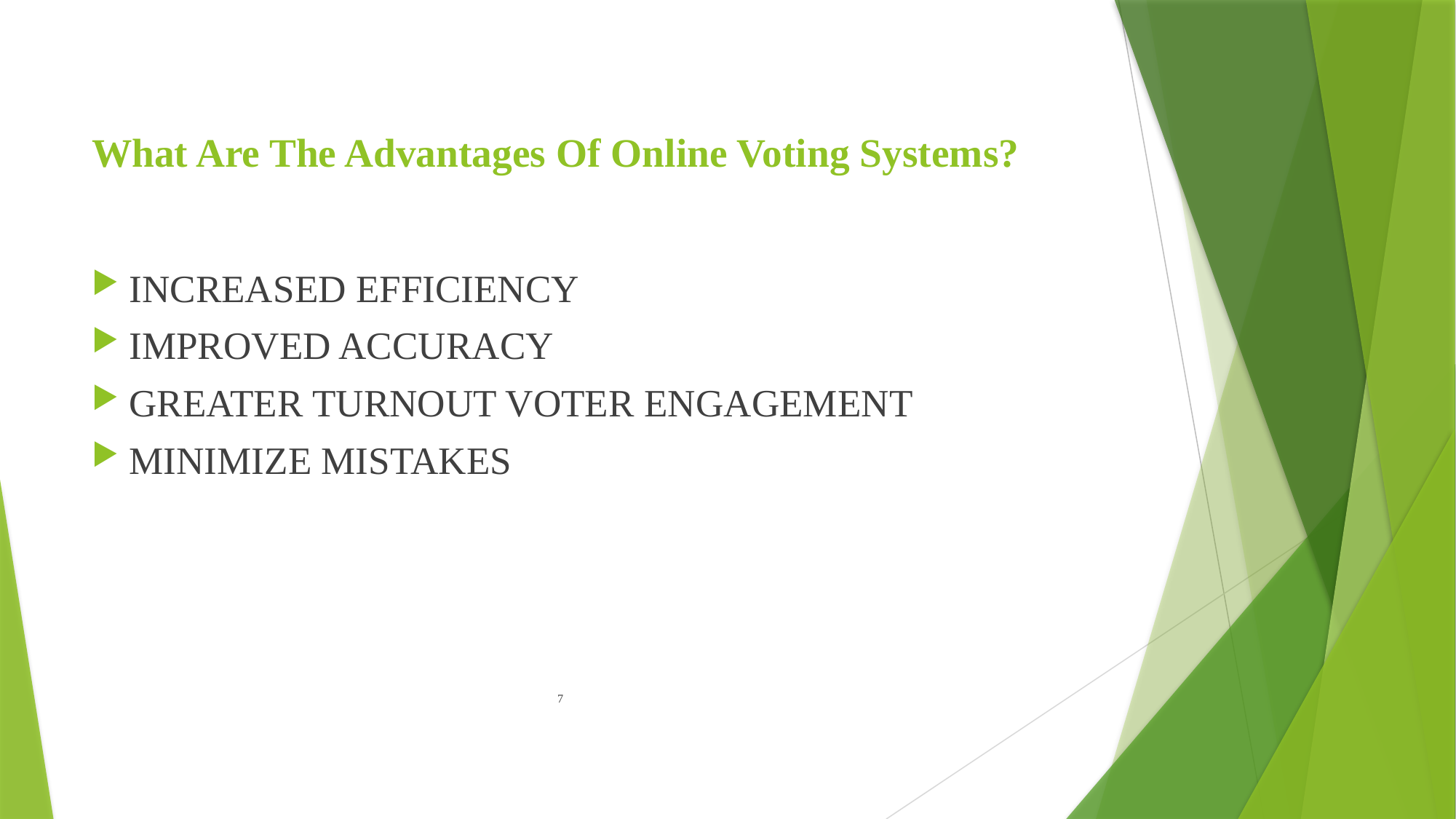

# What Are The Advantages Of Online Voting Systems?
INCREASED EFFICIENCY
IMPROVED ACCURACY
GREATER TURNOUT VOTER ENGAGEMENT
MINIMIZE MISTAKES

                                                 7